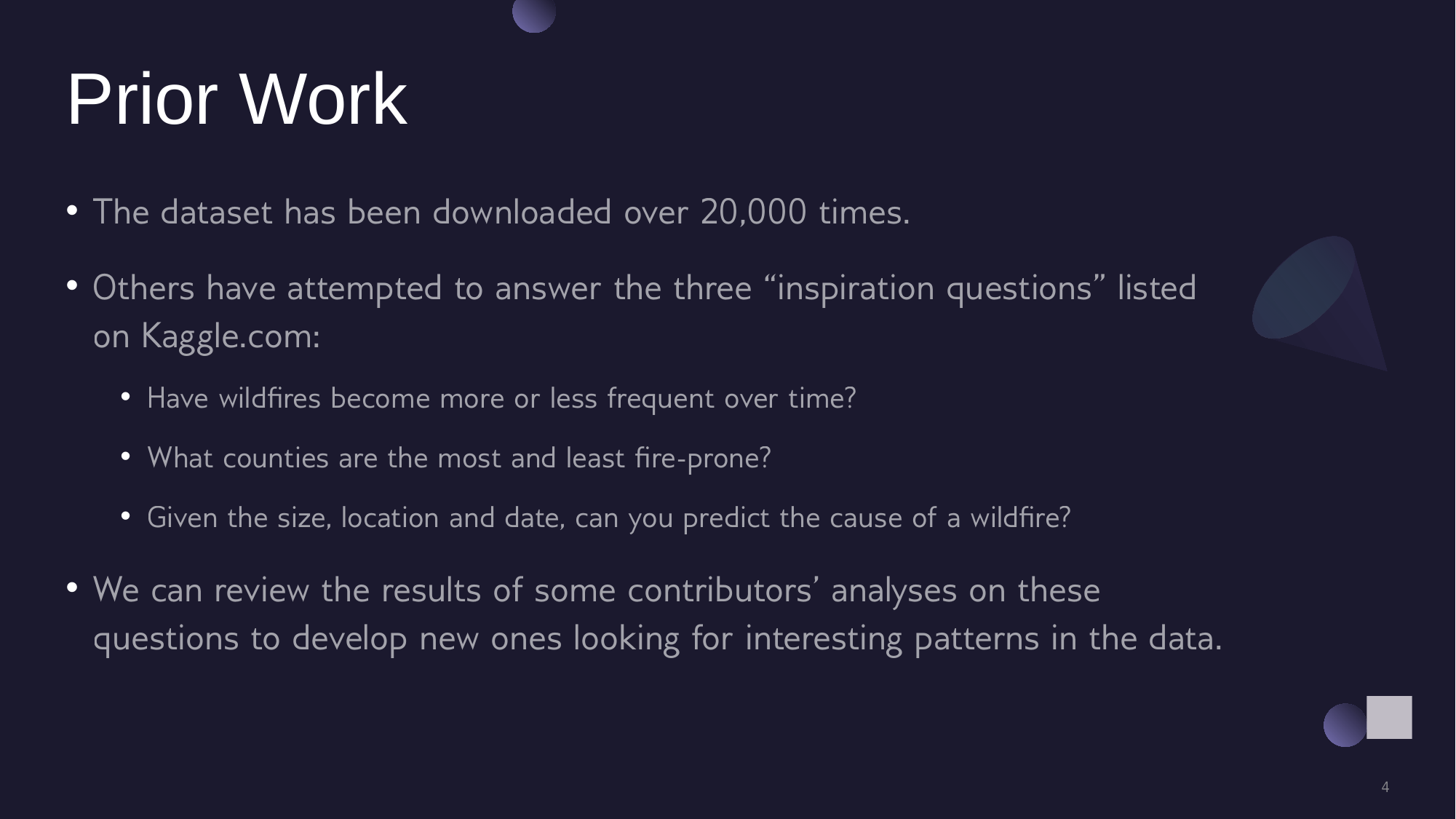

# Prior Work
The dataset has been downloaded over 20,000 times.
Others have attempted to answer the three “inspiration questions” listed on Kaggle.com:
Have wildfires become more or less frequent over time?
What counties are the most and least fire-prone?
Given the size, location and date, can you predict the cause of a wildfire?
We can review the results of some contributors’ analyses on these questions to develop new ones looking for interesting patterns in the data.

4